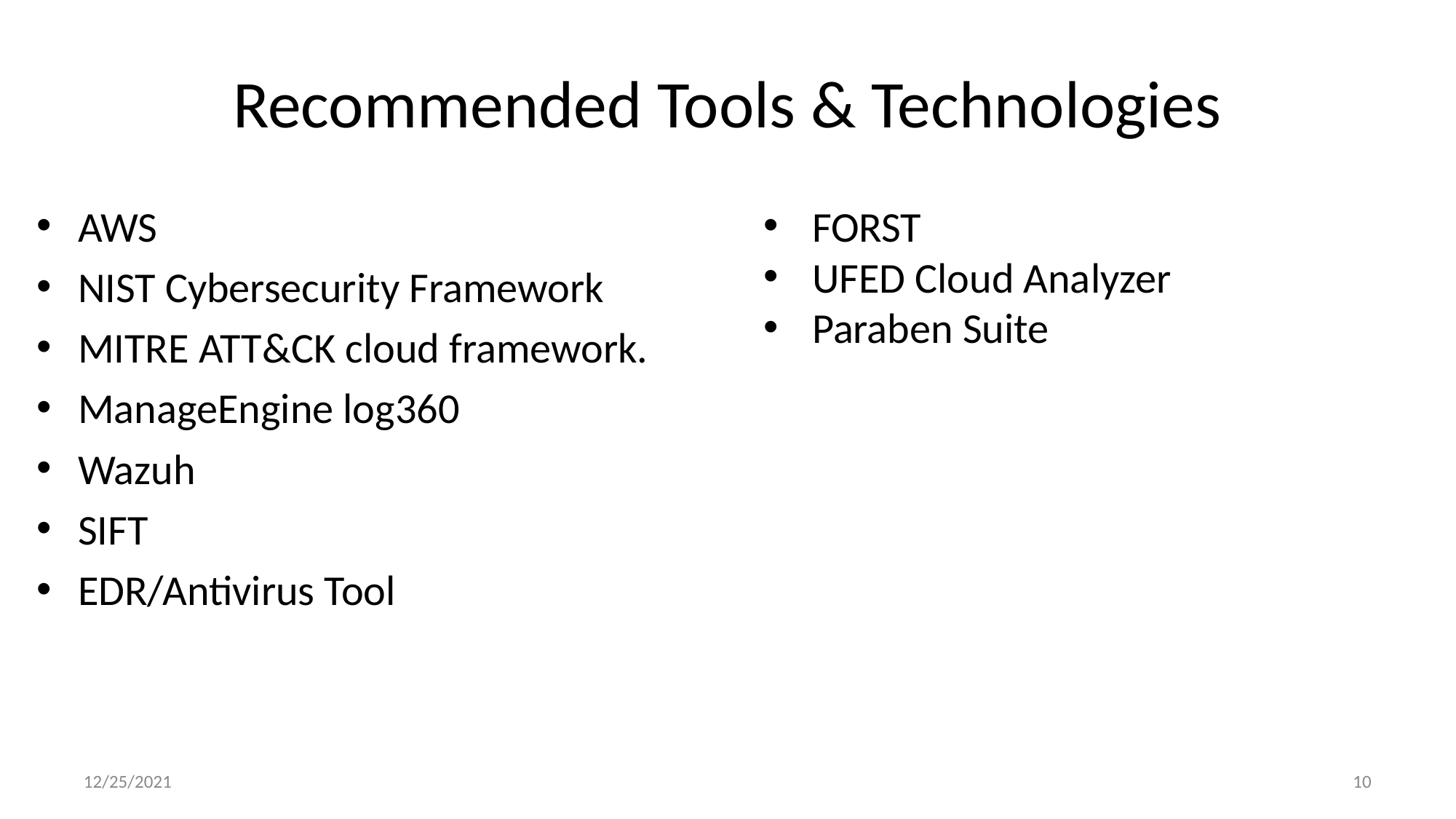

# Recommended Tools & Technologies
AWS
NIST Cybersecurity Framework
MITRE ATT&CK cloud framework.
ManageEngine log360
Wazuh
SIFT
EDR/Antivirus Tool
FORST
UFED Cloud Analyzer
Paraben Suite
12/25/2021
10